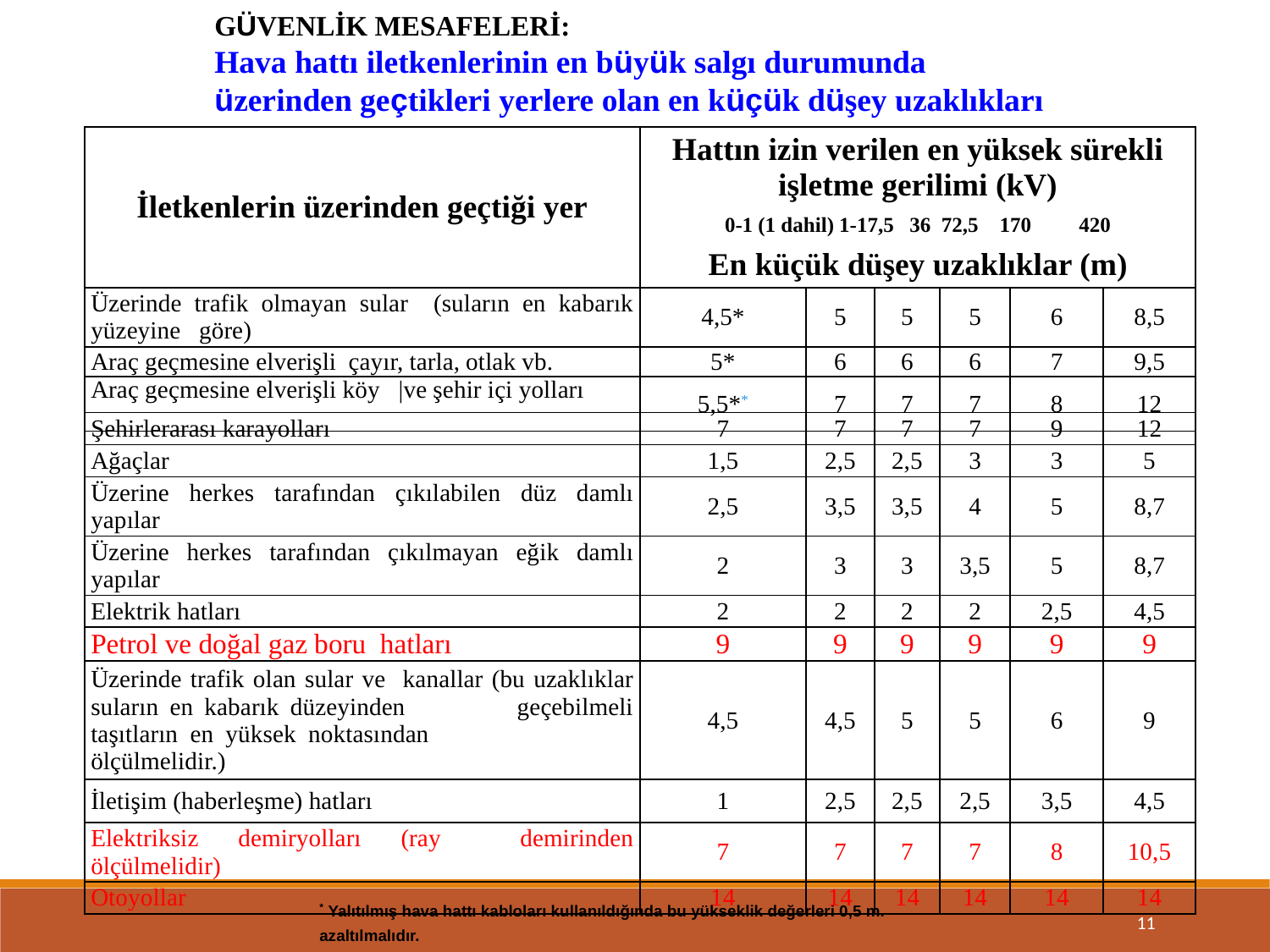

GÜVENLİK MESAFELERİ:
Hava hattı iletkenlerinin en büyük salgı durumunda üzerinden geçtikleri yerlere olan en küçük düşey uzaklıkları

| İletkenlerin üzerinden geçtiği yer | Hattın izin verilen en yüksek sürekli işletme gerilimi (kV) 0-1 (1 dahil) 1-17,5 36 72,5 170 420 En küçük düşey uzaklıklar (m) |  |  |  |  |  |
| --- | --- | --- | --- | --- | --- | --- |
| Üzerinde trafik olmayan sular (suların en kabarık yüzeyine göre) | 4,5\* | 5 | 5 | 5 | 6 | 8,5 |
| Araç geçmesine elverişli çayır, tarla, otlak vb. | 5\* | 6 | 6 | 6 | 7 | 9,5 |
| Araç geçmesine elverişli köy |ve şehir içi yolları | 5,5\*\* | 7 | 7 | 7 | 8 | 12 |
| Şehirlerarası karayolları | 7 | 7 | 7 | 7 | 9 | 12 |
| --- | --- | --- | --- | --- | --- | --- |
| Ağaçlar | 1,5 | 2,5 | 2,5 | 3 | 3 | 5 |
| Üzerine herkes tarafından çıkılabilen düz damlı yapılar | 2,5 | 3,5 | 3,5 | 4 | 5 | 8,7 |
| Üzerine herkes tarafından çıkılmayan eğik damlı yapılar | 2 | 3 | 3 | 3,5 | 5 | 8,7 |
| Elektrik hatları | 2 | 2 | 2 | 2 | 2,5 | 4,5 |
| Petrol ve doğal gaz boru hatları | 9 | 9 | 9 | 9 | 9 | 9 |
| Üzerinde trafik olan sular ve kanallar (bu uzaklıklar suların en kabarık düzeyinden geçebilmeli taşıtların en yüksek noktasından ölçülmelidir.) | 4,5 | 4,5 | 5 | 5 | 6 | 9 |
| İletişim (haberleşme) hatları | 1 | 2,5 | 2,5 | 2,5 | 3,5 | 4,5 |
| Elektriksiz demiryolları (ray demirinden ölçülmelidir) | 7 | 7 | 7 | 7 | 8 | 10,5 |
| Otoyollar | 14 | 14 | 14 | 14 | 14 | 14 |
* Yalıtılmış hava hattı kabloları kullanıldığında bu yükseklik değerleri 0,5 m. azaltılmalıdır.
11